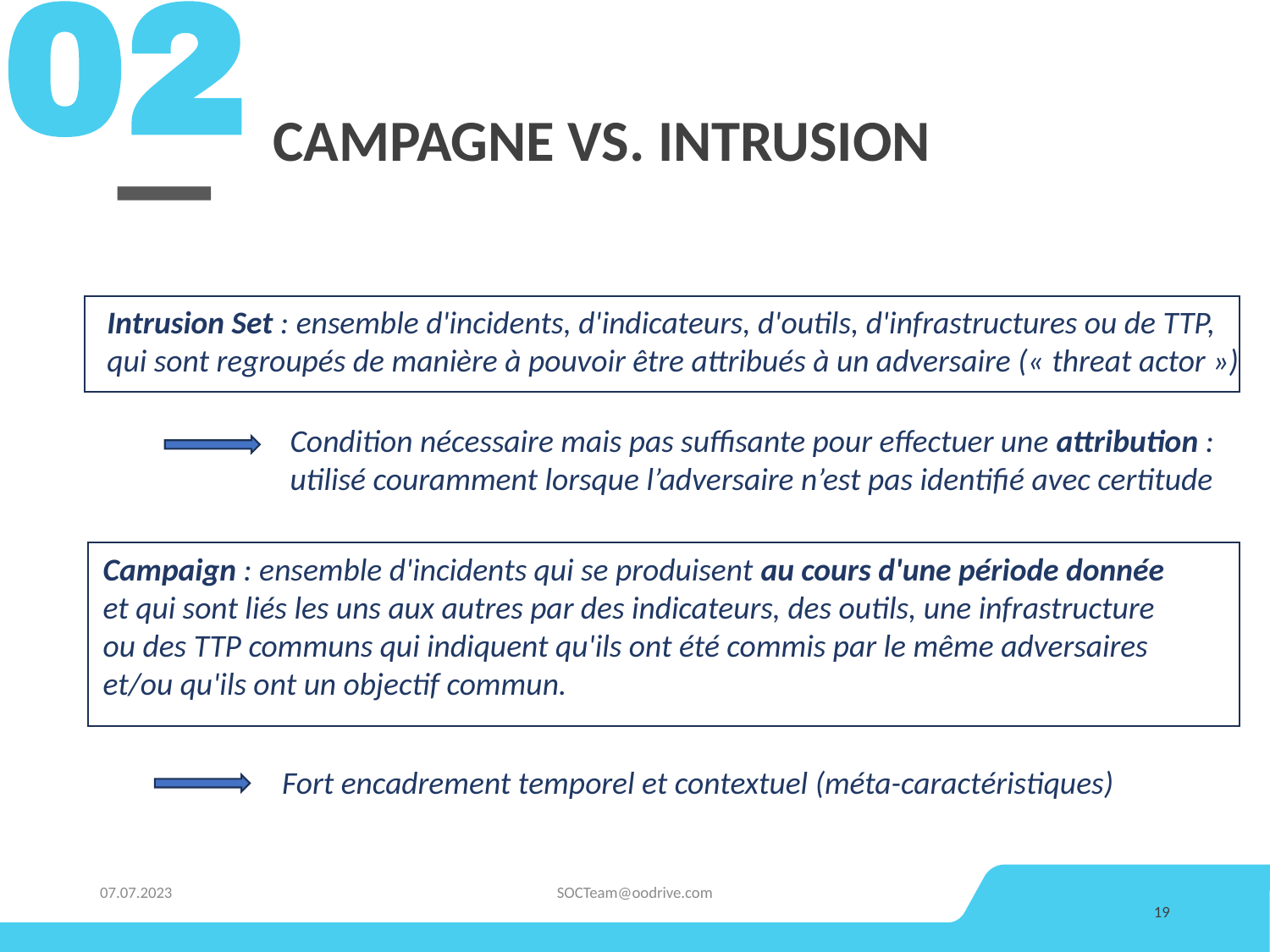

02
# Campagne vs. intrusion
Intrusion Set : ensemble d'incidents, d'indicateurs, d'outils, d'infrastructures ou de TTP,
qui sont regroupés de manière à pouvoir être attribués à un adversaire (« threat actor »)

Condition nécessaire mais pas suffisante pour effectuer une attribution :
utilisé couramment lorsque l’adversaire n’est pas identifié avec certitude

Campaign : ensemble d'incidents qui se produisent au cours d'une période donnée
et qui sont liés les uns aux autres par des indicateurs, des outils, une infrastructure
ou des TTP communs qui indiquent qu'ils ont été commis par le même adversaires
et/ou qu'ils ont un objectif commun.

Fort encadrement temporel et contextuel (méta-caractéristiques)

07.07.2023
SOCTeam@oodrive.com
19